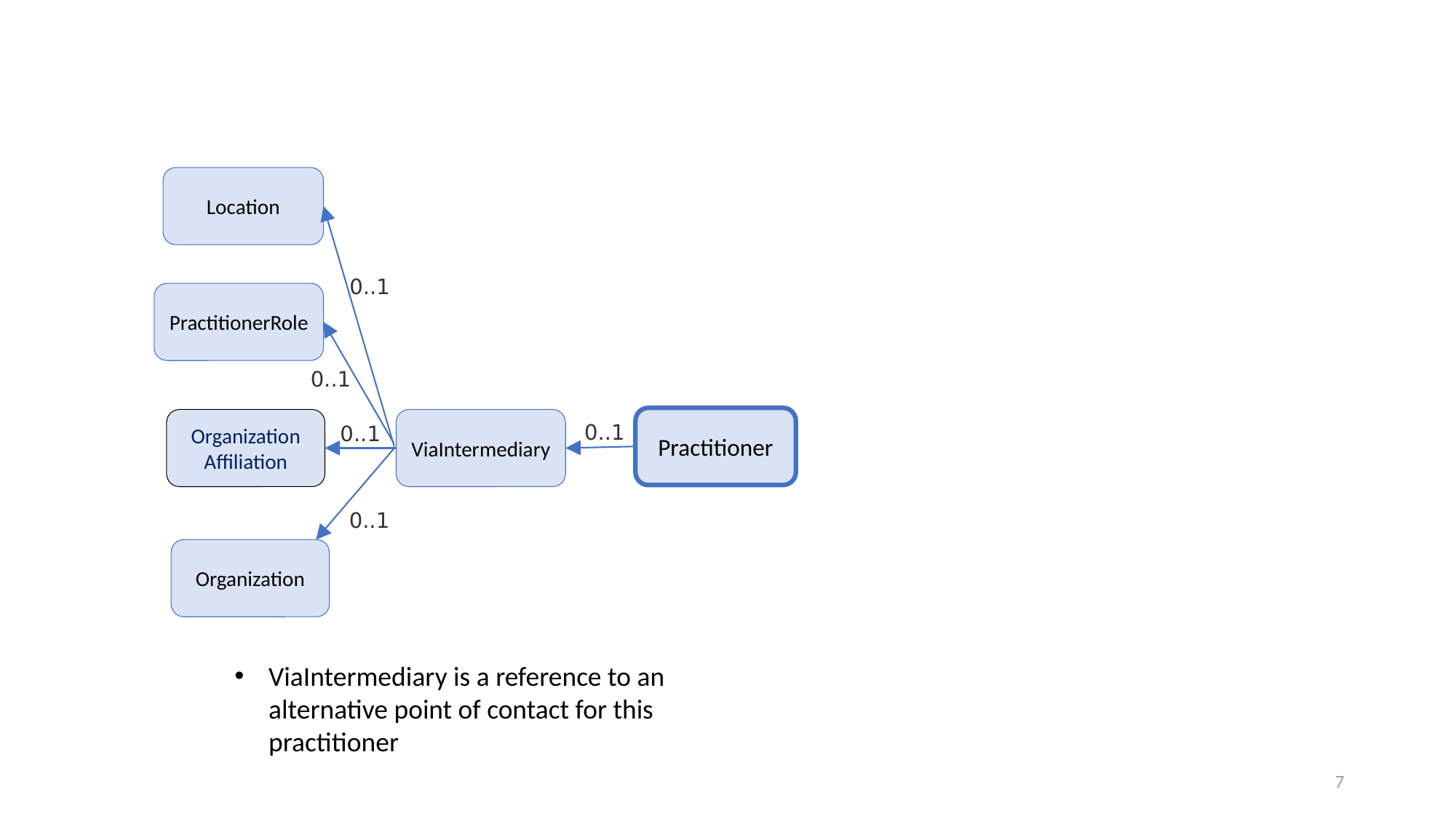

Location
0..1
PractitionerRole
0..1
Practitioner
Organization Affiliation
ViaIntermediary
0..1
0..1
0..1
Organization
ViaIntermediary is a reference to an alternative point of contact for this practitioner
7